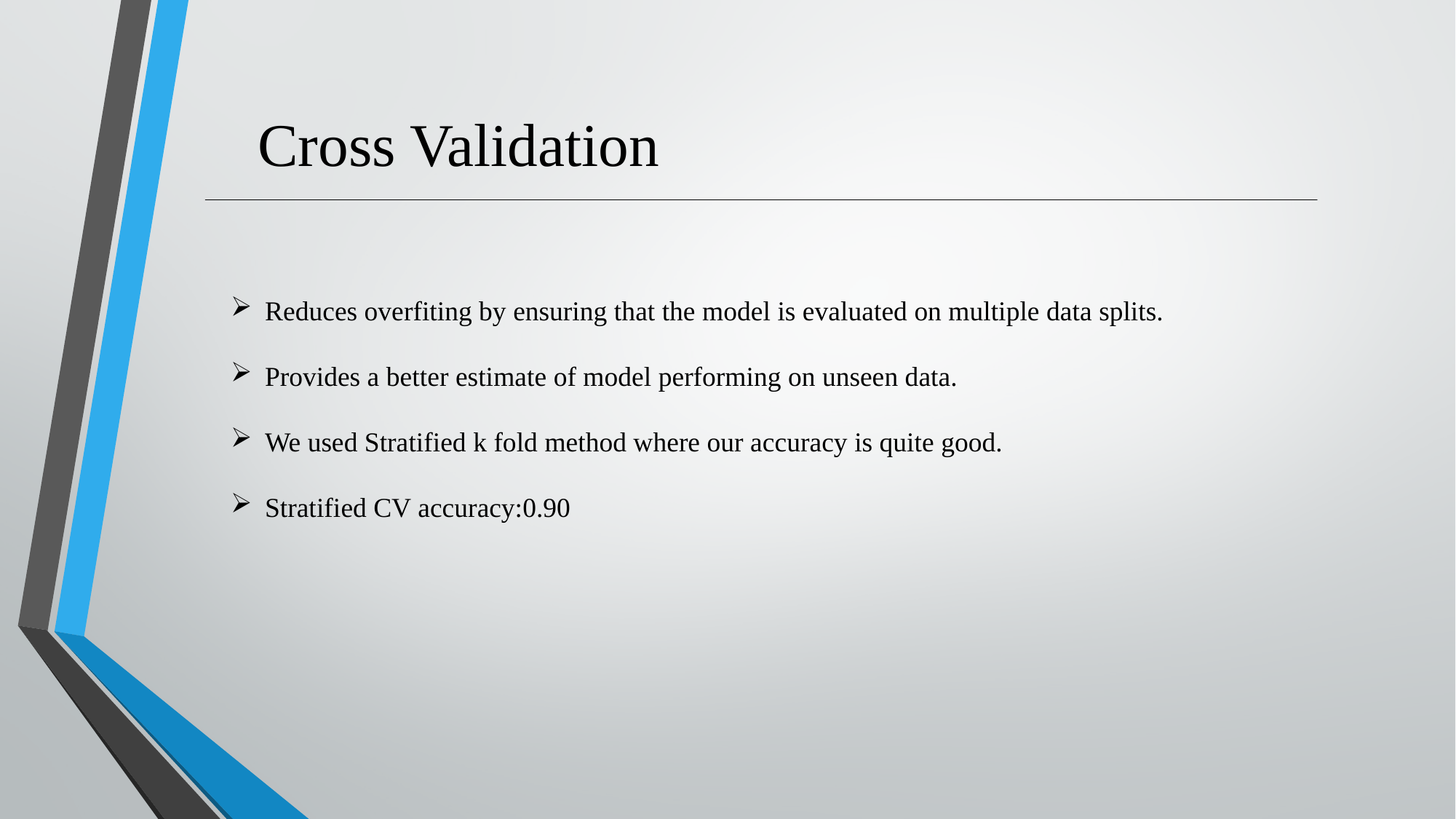

Cross Validation

Reduces overfiting by ensuring that the model is evaluated on multiple data splits.

Provides a better estimate of model performing on unseen data.

We used Stratified k fold method where our accuracy is quite good.

Stratified CV accuracy:0.90